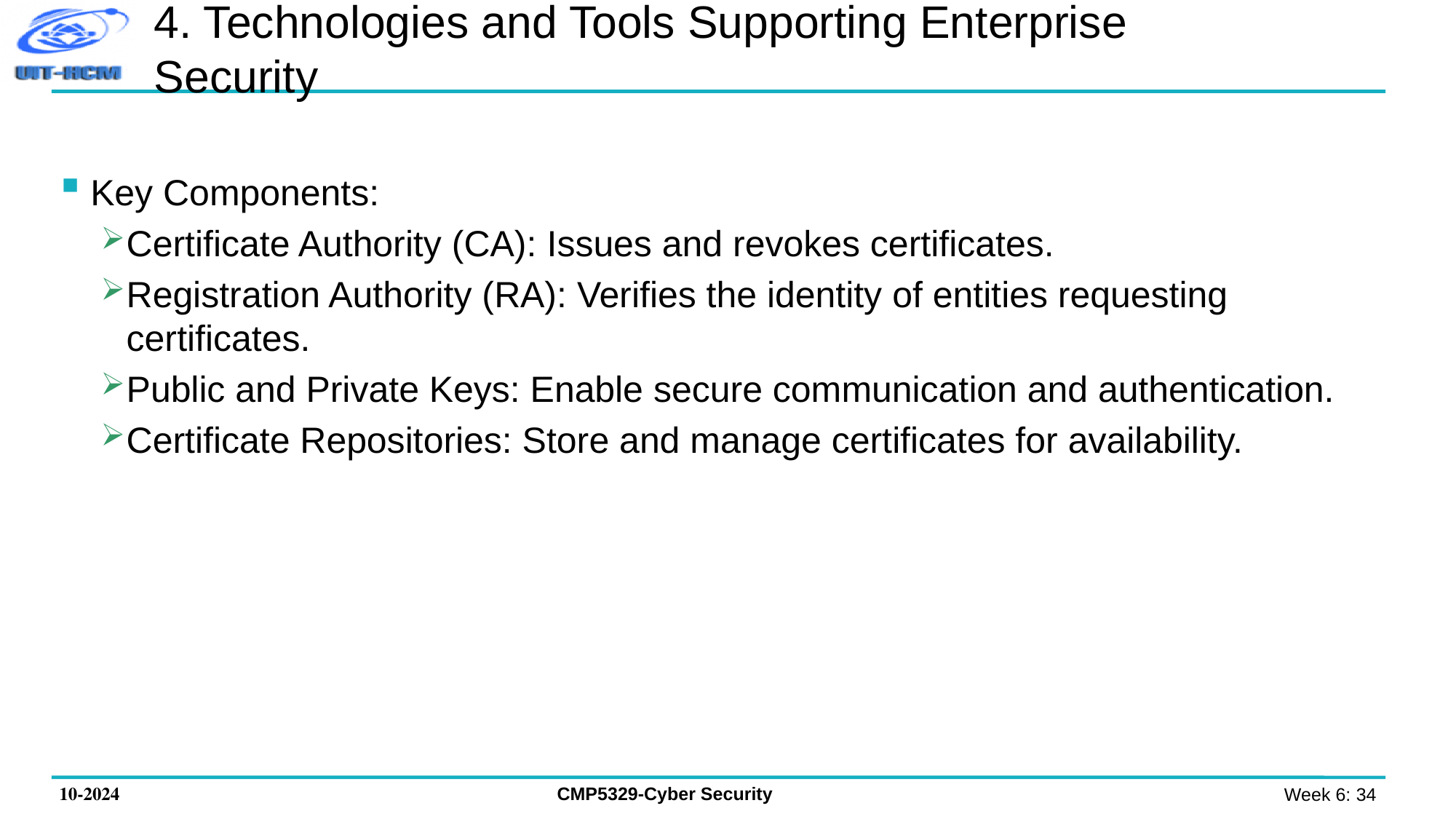

# 4. Technologies and Tools Supporting Enterprise Security

Key Components:
Certificate Authority (CA): Issues and revokes certificates.
Registration Authority (RA): Verifies the identity of entities requesting certificates.
Public and Private Keys: Enable secure communication and authentication.
Certificate Repositories: Store and manage certificates for availability.